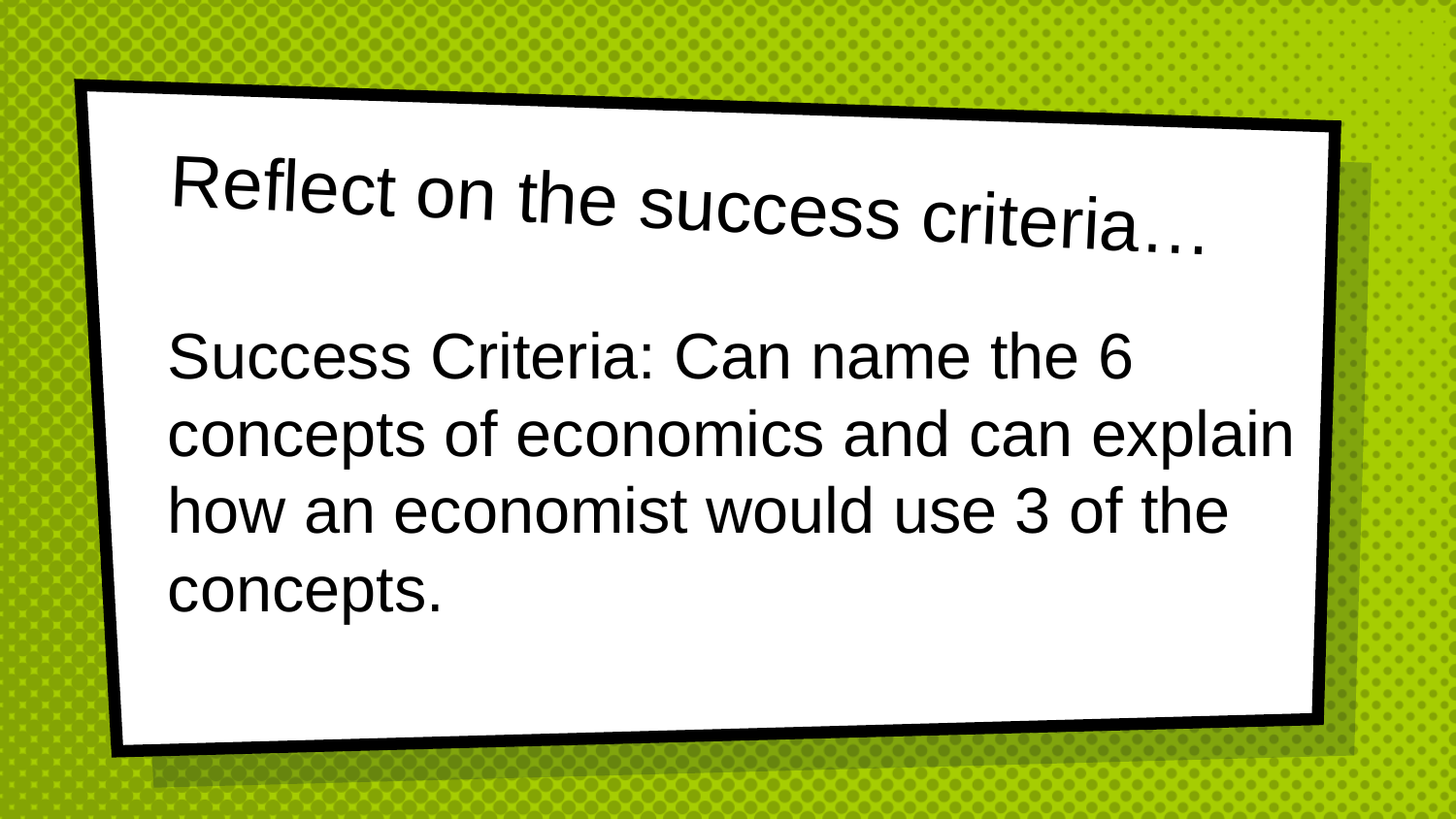

# Reflect on the success criteria…
Success Criteria: Can name the 6 concepts of economics and can explain how an economist would use 3 of the concepts.